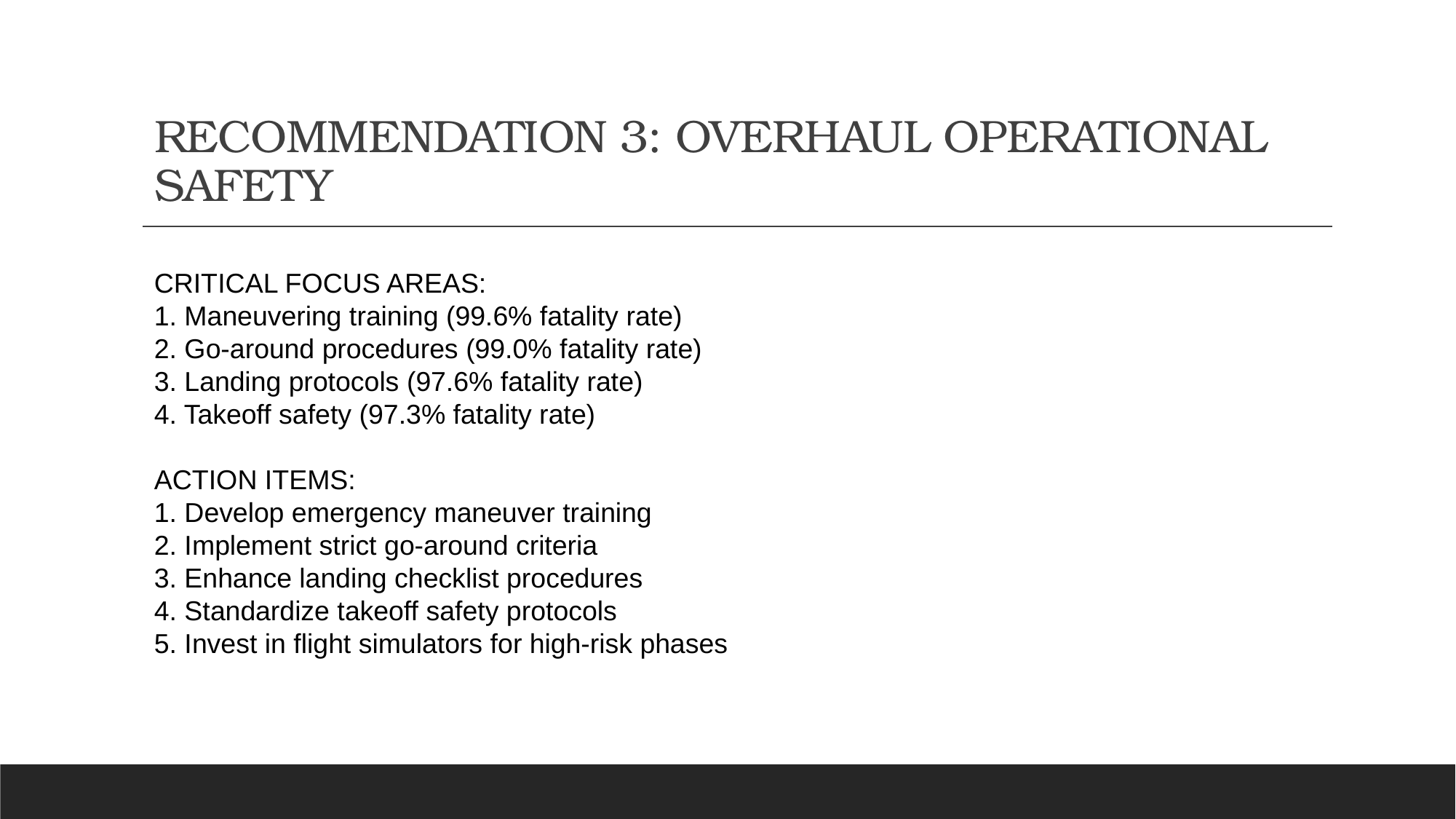

# RECOMMENDATION 3: OVERHAUL OPERATIONAL SAFETY
CRITICAL FOCUS AREAS:
1. Maneuvering training (99.6% fatality rate)
2. Go-around procedures (99.0% fatality rate)
3. Landing protocols (97.6% fatality rate)
4. Takeoff safety (97.3% fatality rate)

ACTION ITEMS:
1. Develop emergency maneuver training
2. Implement strict go-around criteria
3. Enhance landing checklist procedures
4. Standardize takeoff safety protocols
5. Invest in flight simulators for high-risk phases